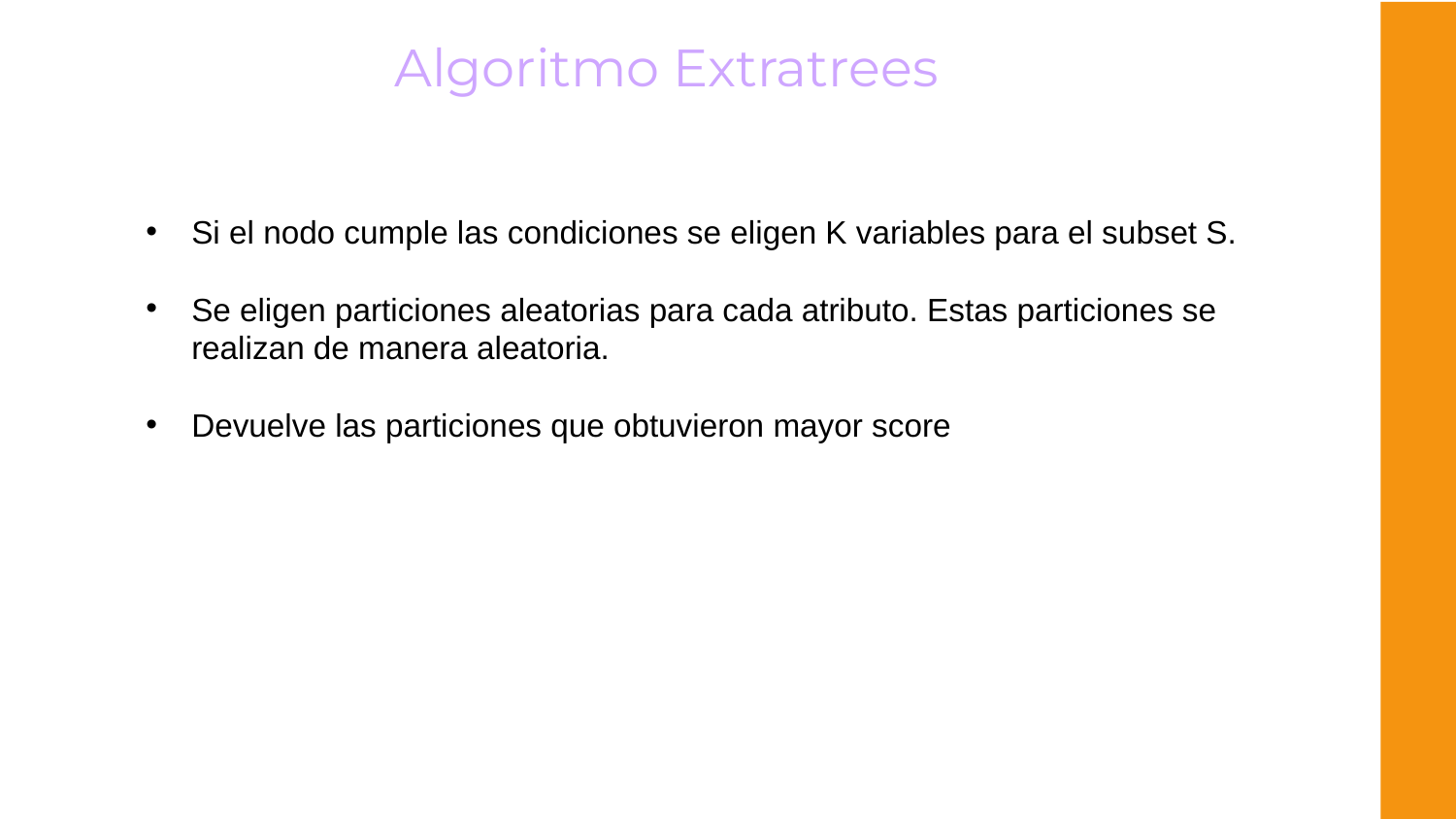

# Algoritmo Extratrees
Si el nodo cumple las condiciones se eligen K variables para el subset S.

Se eligen particiones aleatorias para cada atributo. Estas particiones se realizan de manera aleatoria.

Devuelve las particiones que obtuvieron mayor score